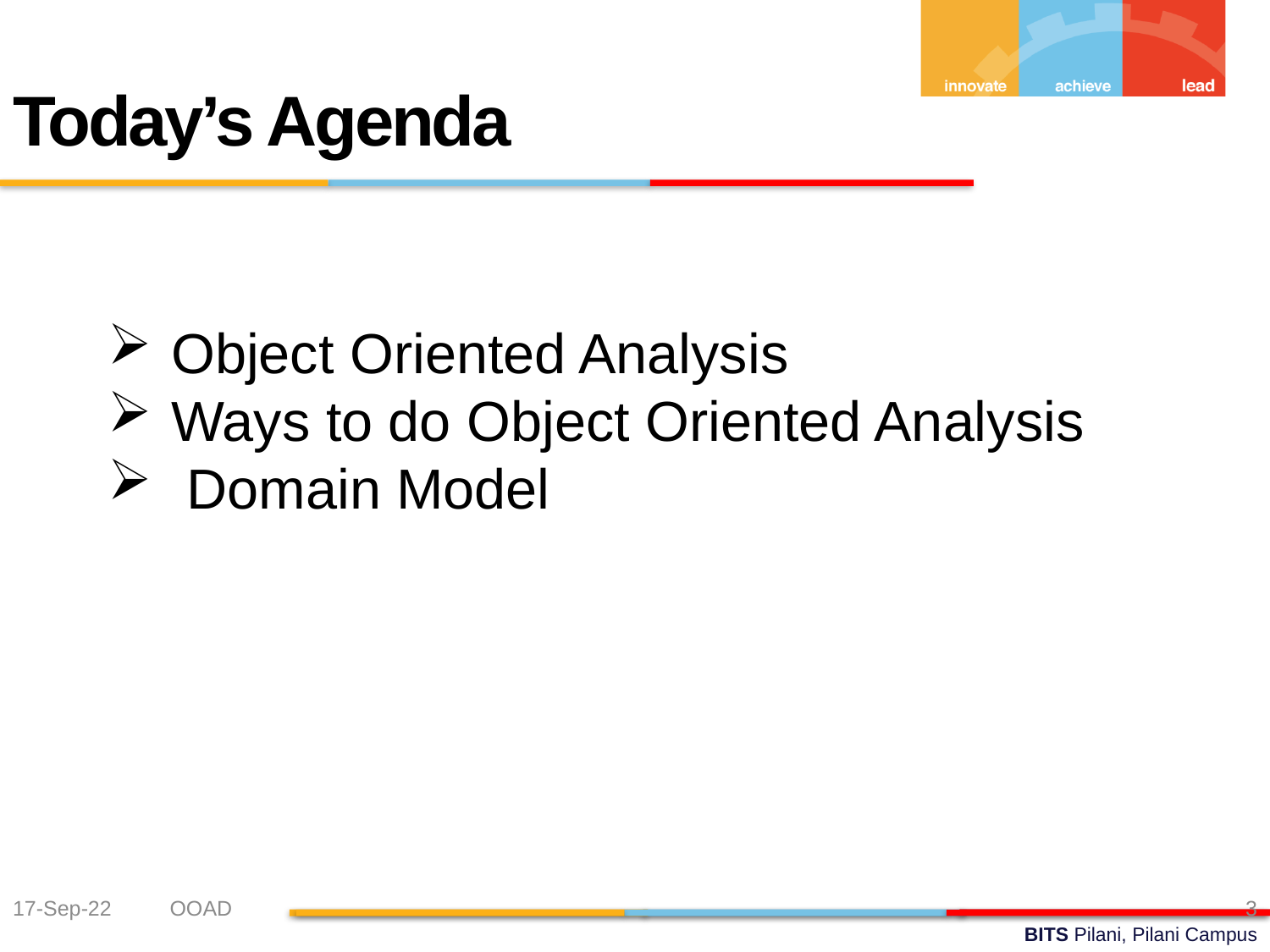

Today’s Agenda

Object Oriented Analysis
Ways to do Object Oriented Analysis
 Domain Model

17-Sep-22
OOAD
3